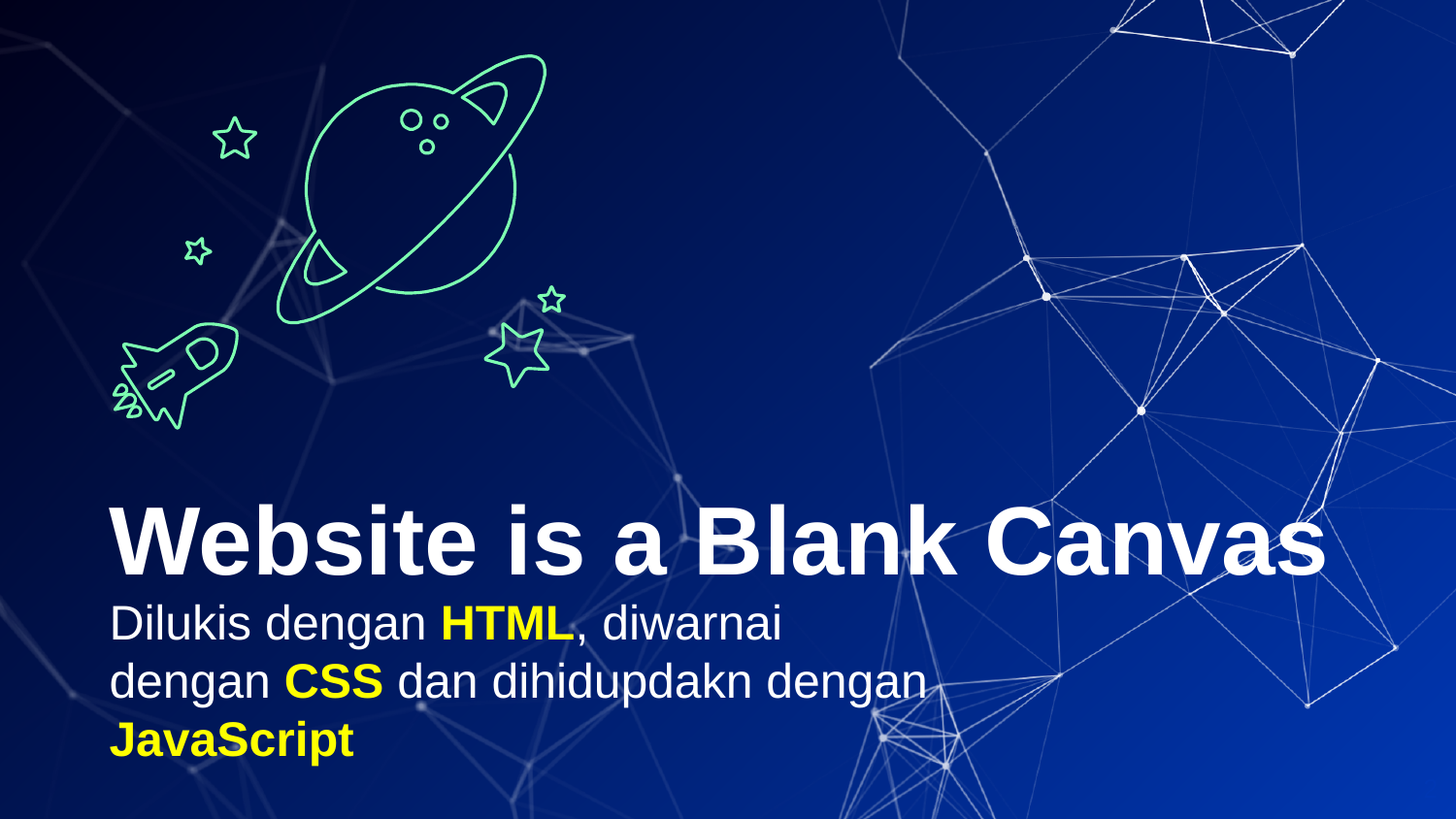

Website is a Blank Canvas
Dilukis dengan HTML, diwarnai dengan CSS dan dihidupdakn dengan JavaScript
2